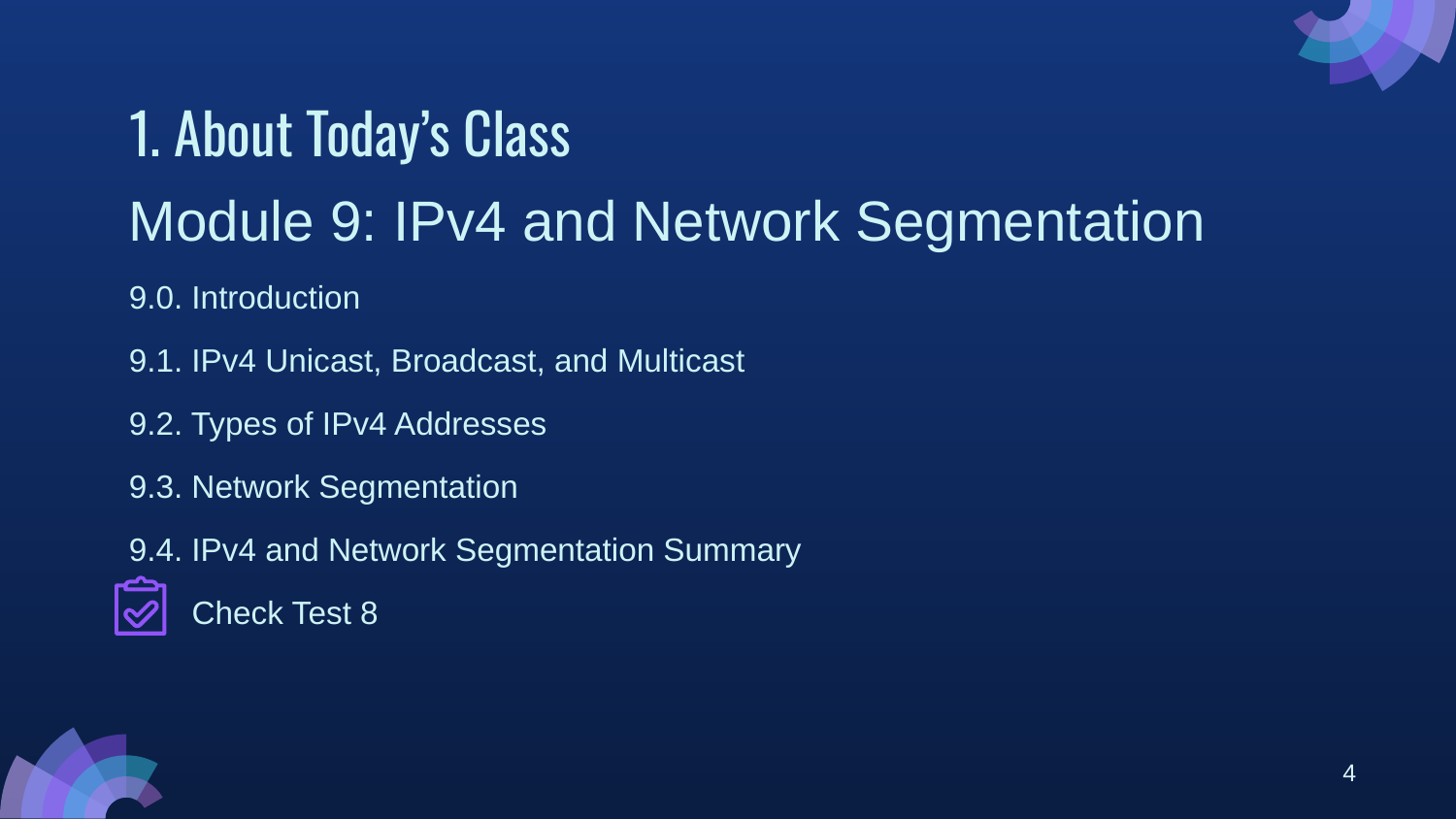

# 1. About Today’s Class
Module 9: IPv4 and Network Segmentation
9.0. Introduction
9.1. IPv4 Unicast, Broadcast, and Multicast
9.2. Types of IPv4 Addresses
9.3. Network Segmentation
9.4. IPv4 and Network Segmentation Summary
       Check Test 8